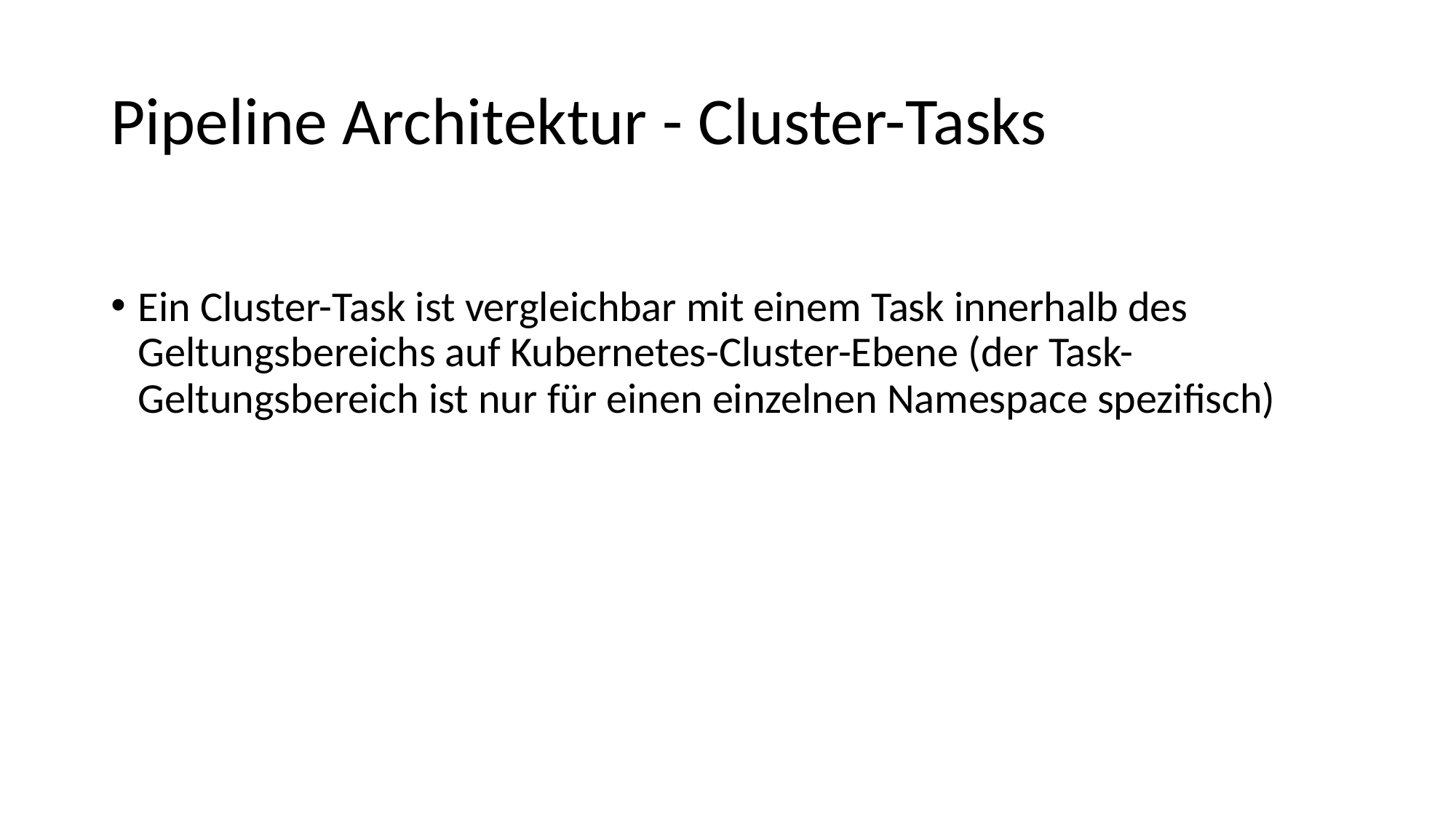

# Pipeline Architektur - Cluster-Tasks

Ein Cluster-Task ist vergleichbar mit einem Task innerhalb des Geltungsbereichs auf Kubernetes-Cluster-Ebene (der Task-Geltungsbereich ist nur für einen einzelnen Namespace spezifisch)